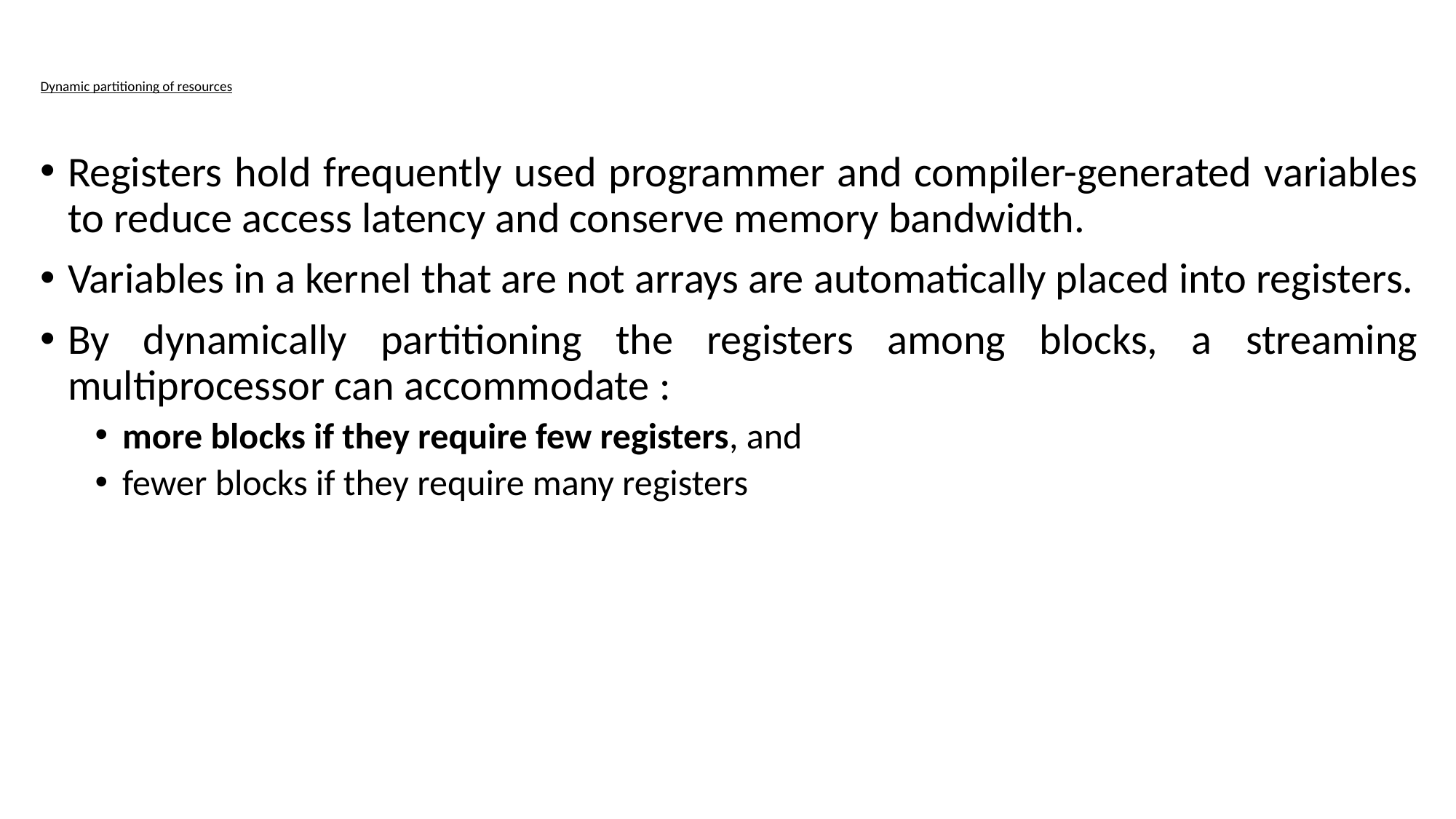

# Dynamic partitioning of resources
Registers hold frequently used programmer and compiler-generated variables to reduce access latency and conserve memory bandwidth.
Variables in a kernel that are not arrays are automatically placed into registers.
By dynamically partitioning the registers among blocks, a streaming multiprocessor can accommodate :
more blocks if they require few registers, and
fewer blocks if they require many registers